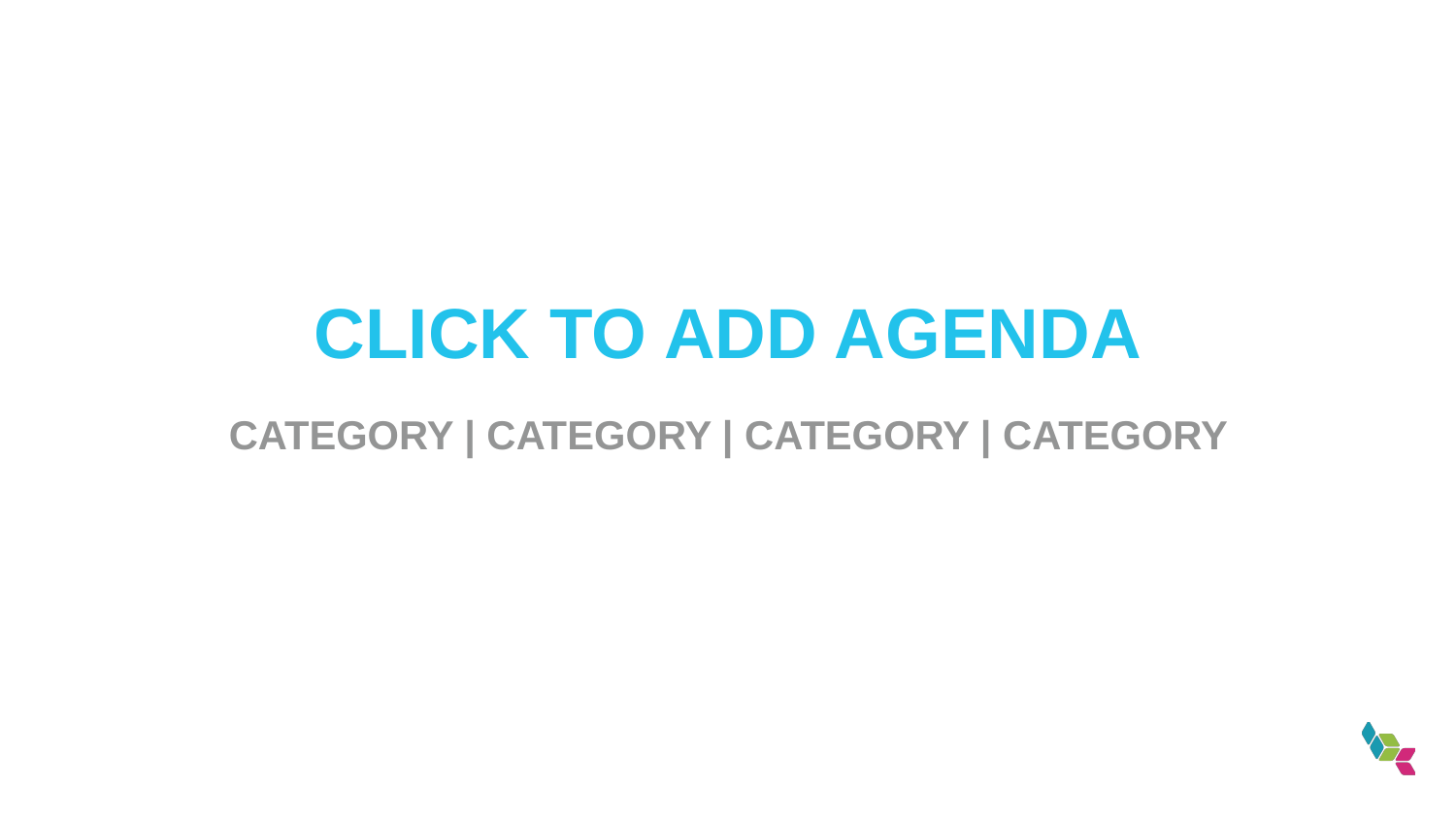

# CLICK TO ADD AGENDA
CATEGORY | CATEGORY | CATEGORY | CATEGORY